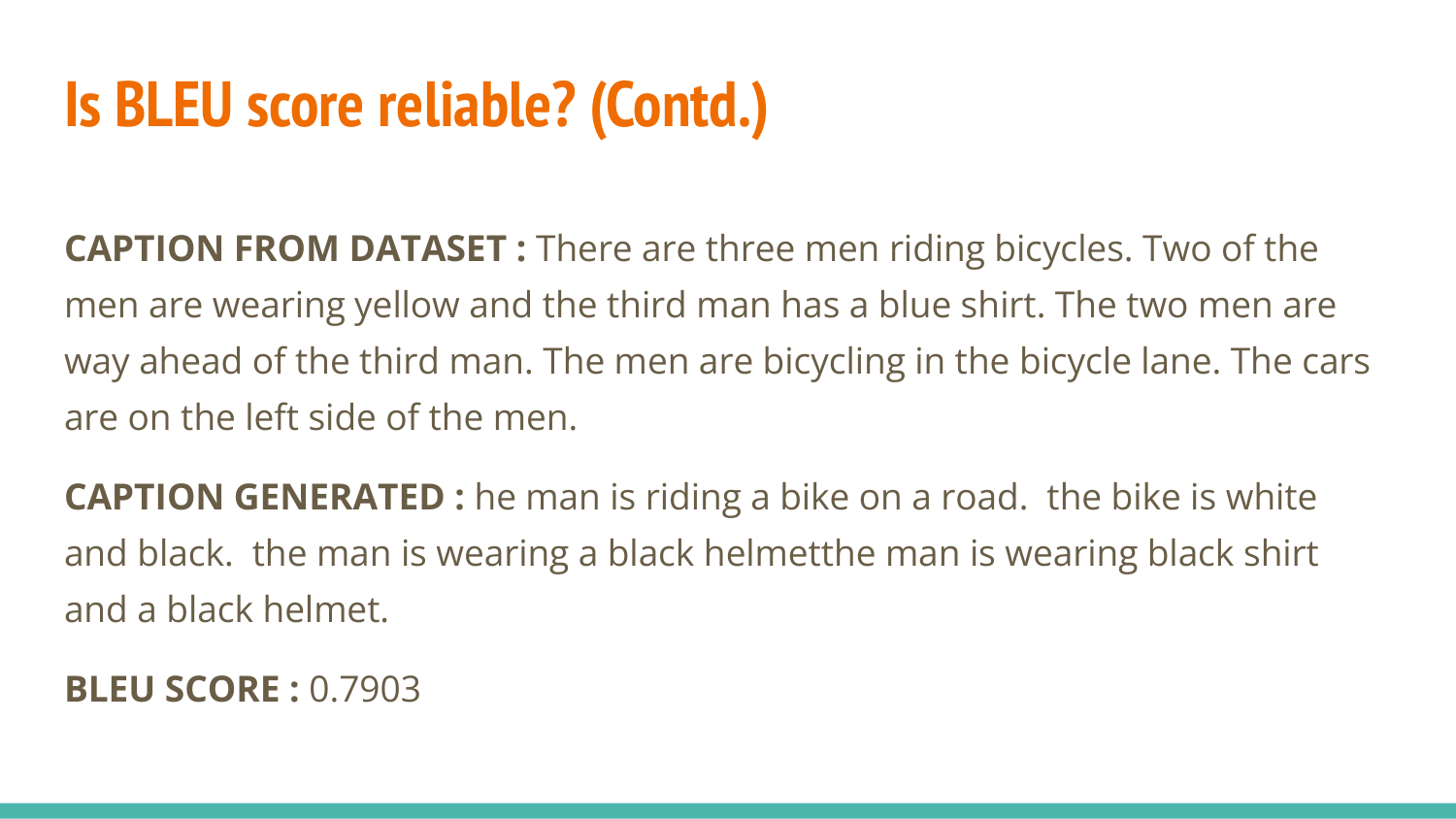

# Is BLEU score reliable? (Contd.)
CAPTION FROM DATASET : There are three men riding bicycles. Two of the men are wearing yellow and the third man has a blue shirt. The two men are way ahead of the third man. The men are bicycling in the bicycle lane. The cars are on the left side of the men.
CAPTION GENERATED : he man is riding a bike on a road.  the bike is white and black.  the man is wearing a black helmetthe man is wearing black shirt and a black helmet.
BLEU SCORE : 0.7903